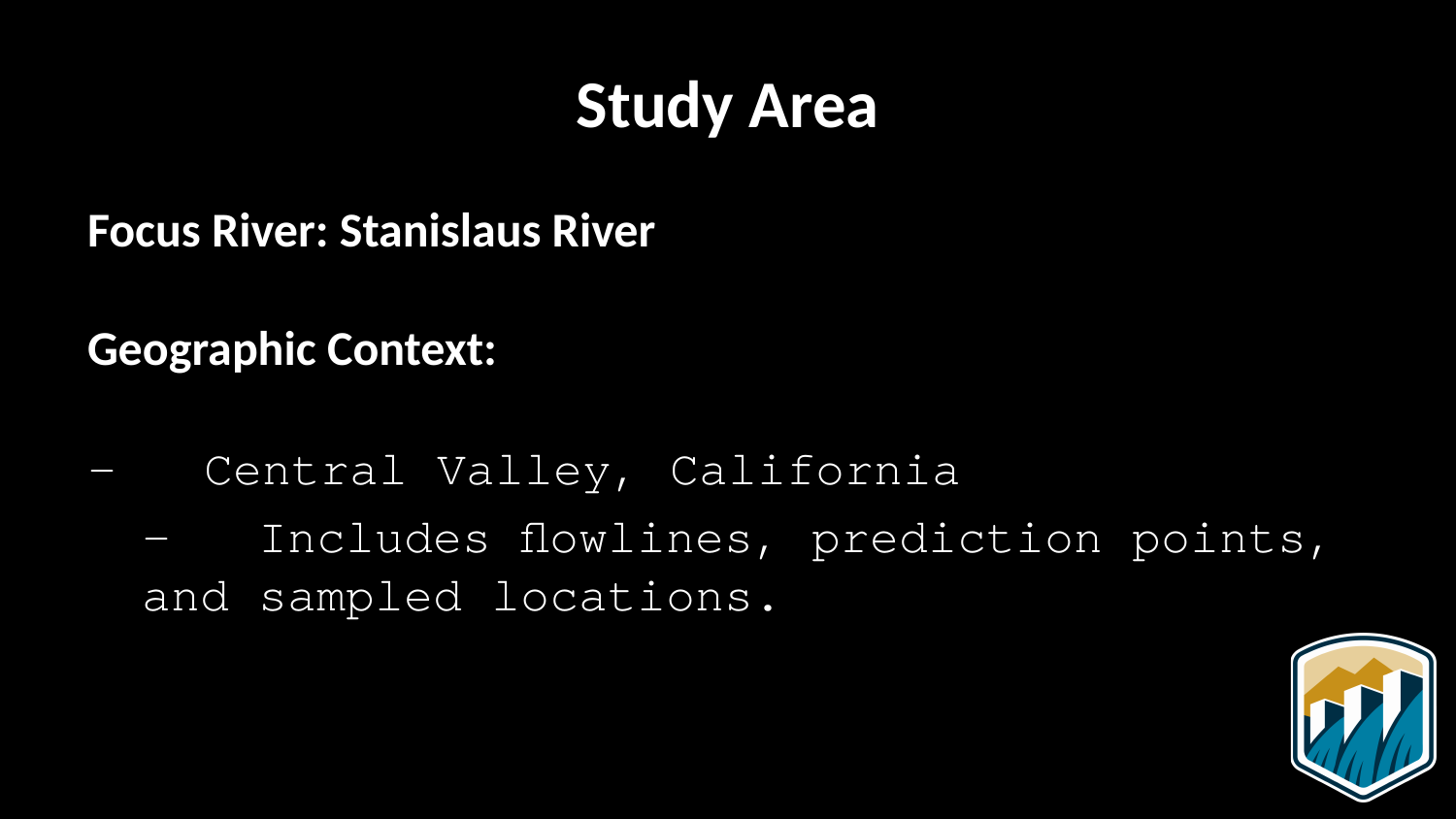

# Study Area
Focus River: Stanislaus River
Geographic Context:
-   Central Valley, California
-   Includes flowlines, prediction points, and sampled locations.